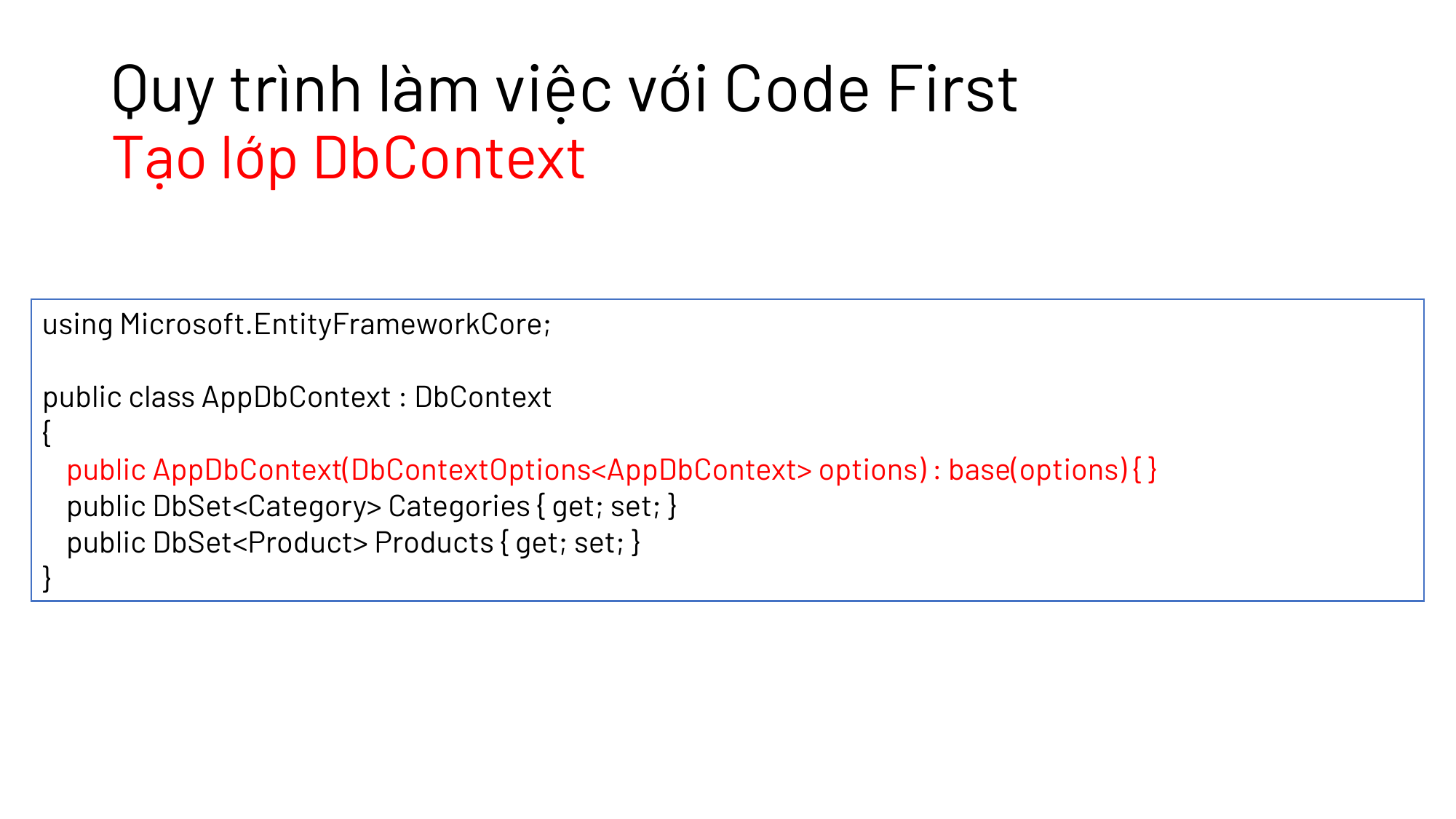

# Quy trình làm việc với Code First Tạo lớp DbContext
using Microsoft.EntityFrameworkCore;

public class AppDbContext : DbContext
{
    public AppDbContext(DbContextOptions<AppDbContext> options) : base(options) { }
    public DbSet<Category> Categories { get; set; }
    public DbSet<Product> Products { get; set; }
}